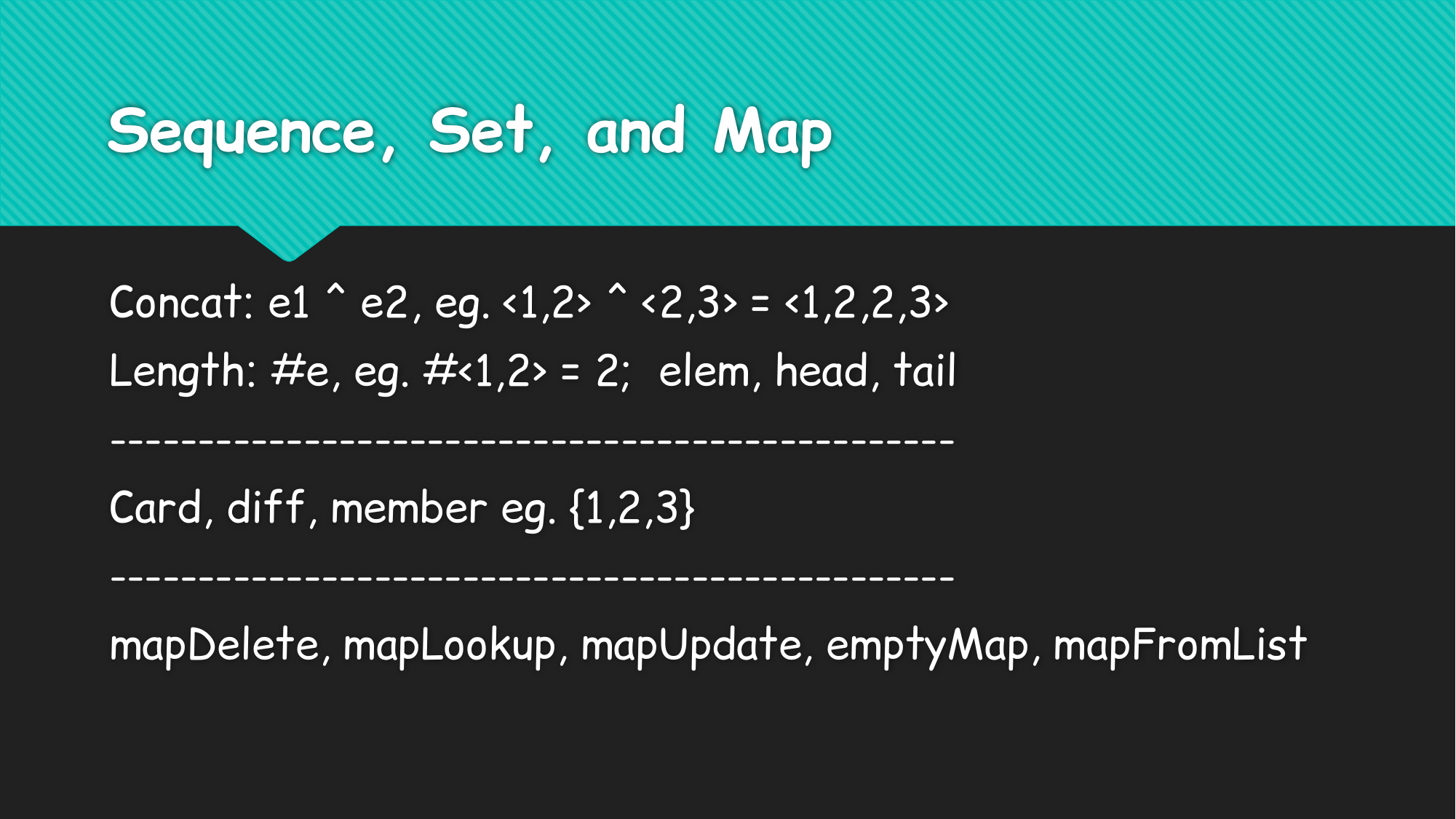

# Sequence, Set, and Map
Concat: e1 ^ e2, eg. <1,2> ^ <2,3> = <1,2,2,3>
Length: #e, eg. #<1,2> = 2;  elem, head, tail
------------------------------------------------
Card, diff, member eg. {1,2,3}
------------------------------------------------
mapDelete, mapLookup, mapUpdate, emptyMap, mapFromList